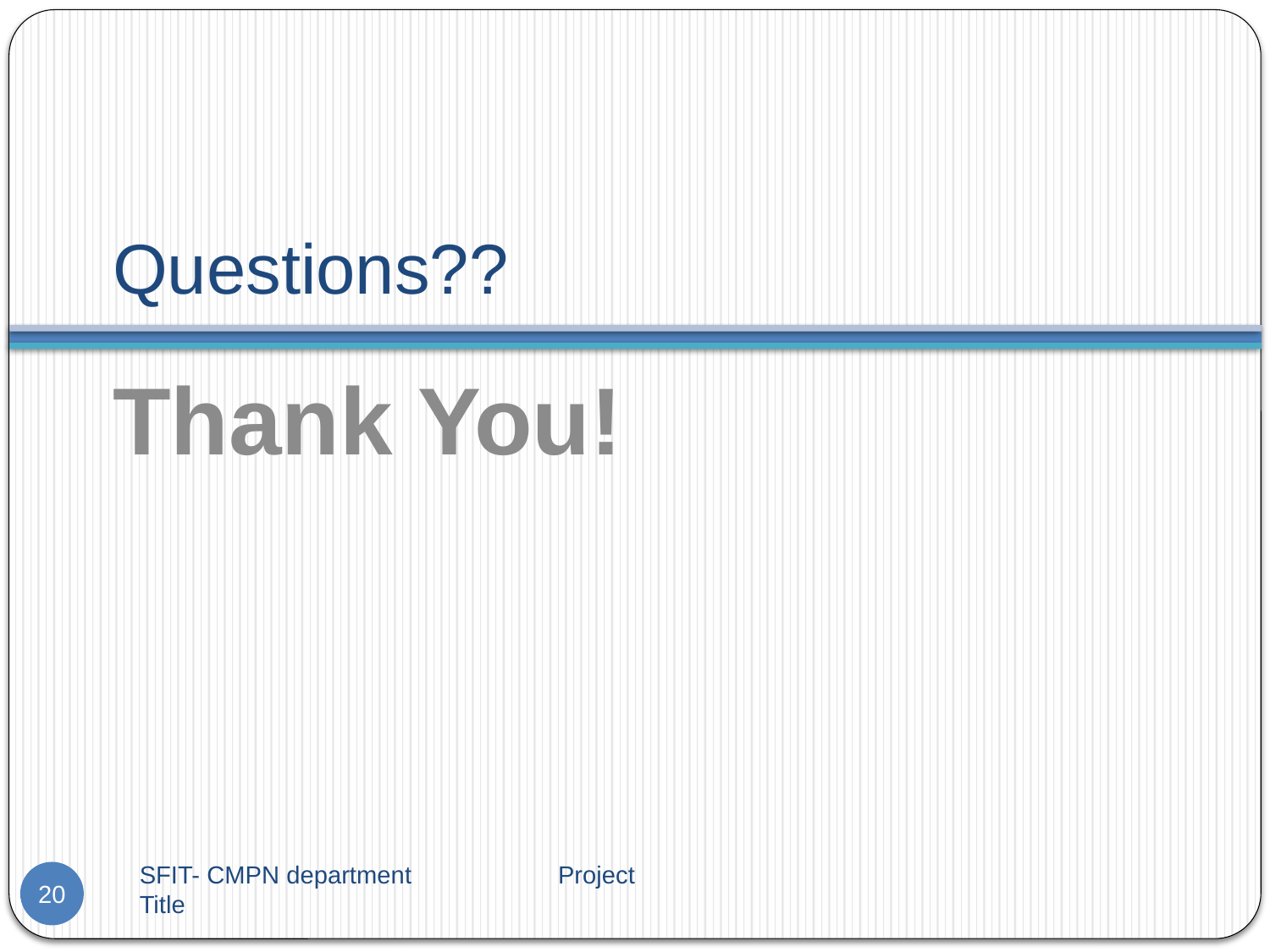

# Questions??
Thank You!
SFIT- CMPN department                     Project Title
20